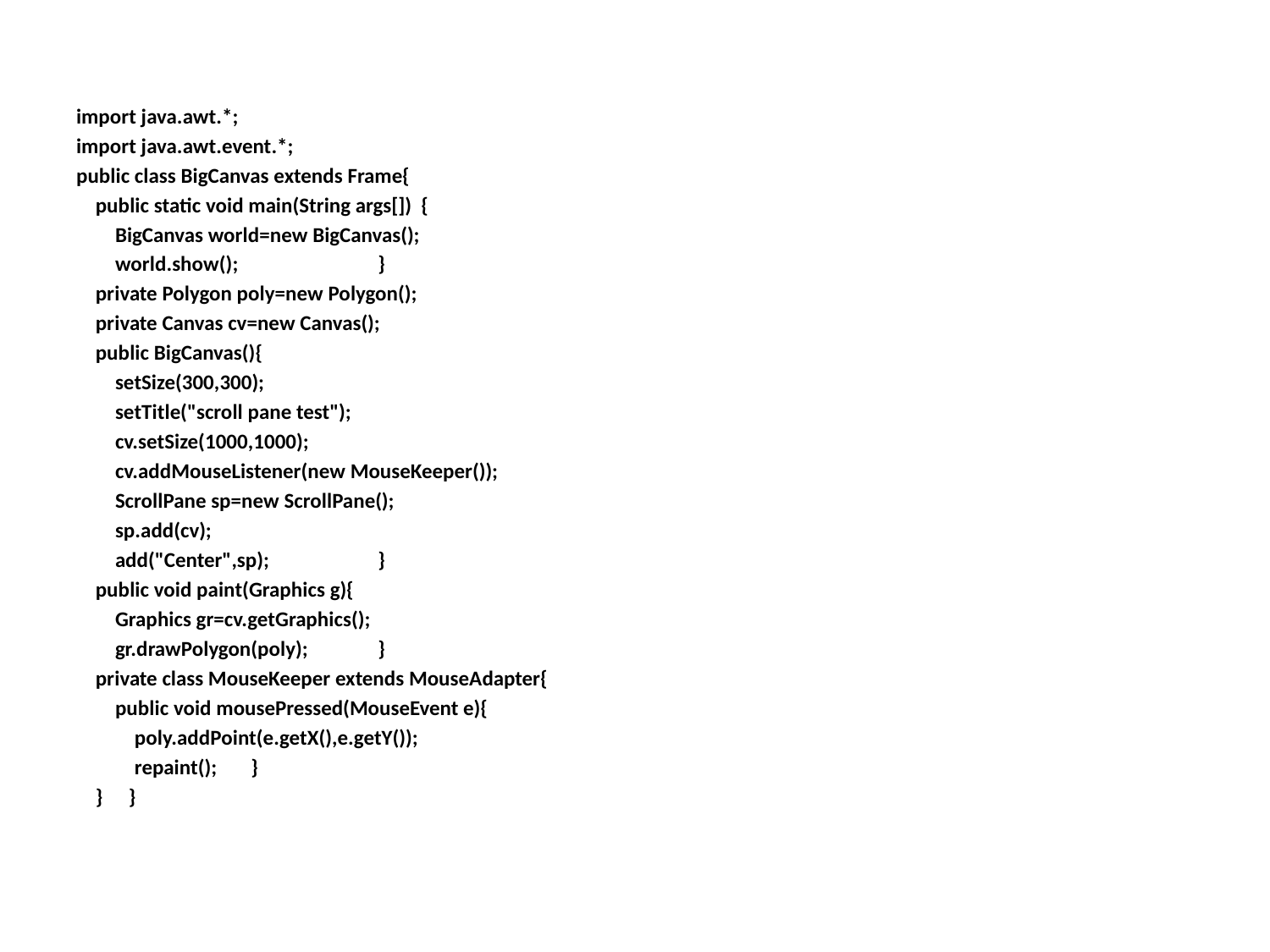

import java.awt.*;
import java.awt.event.*;
public class BigCanvas extends Frame{
    public static void main(String args[])  {
        BigCanvas world=new BigCanvas();
        world.show();    	}
    private Polygon poly=new Polygon();
    private Canvas cv=new Canvas();
    public BigCanvas(){
        setSize(300,300);
        setTitle("scroll pane test");
        cv.setSize(1000,1000);
        cv.addMouseListener(new MouseKeeper());
        ScrollPane sp=new ScrollPane();
        sp.add(cv);
        add("Center",sp);	}
    public void paint(Graphics g){
        Graphics gr=cv.getGraphics();
        gr.drawPolygon(poly);	}
    private class MouseKeeper extends MouseAdapter{
        public void mousePressed(MouseEvent e){
            poly.addPoint(e.getX(),e.getY());
            repaint();	}
    }	 }